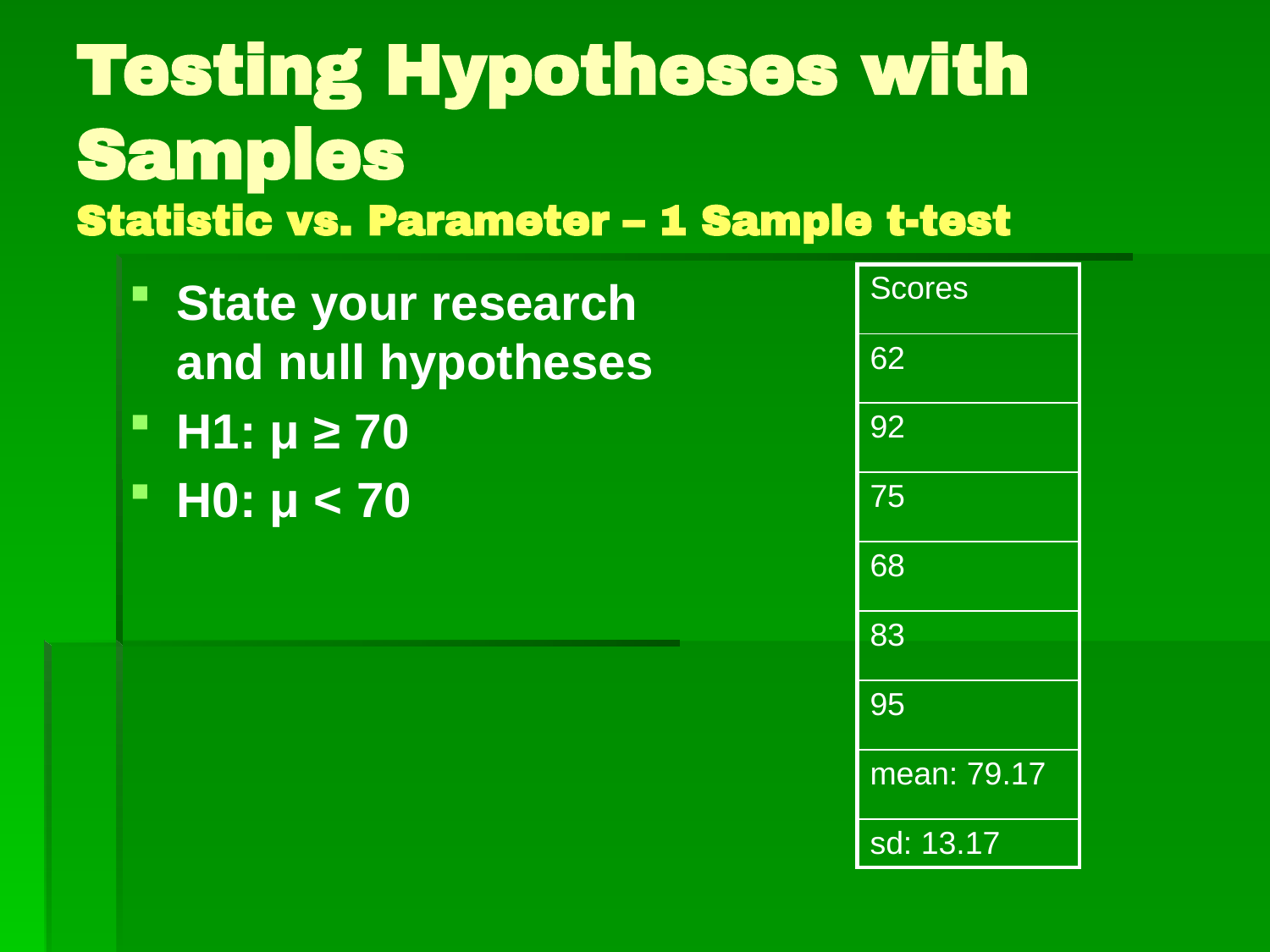

# Testing Hypotheses with Samples Statistic vs. Parameter – 1 Sample t-test
State your research and null hypotheses
H1: μ ≥ 70
H0: μ < 70
| Scores |
| --- |
| 62 |
| 92 |
| 75 |
| 68 |
| 83 |
| 95 |
| mean: 79.17 |
| sd: 13.17 |